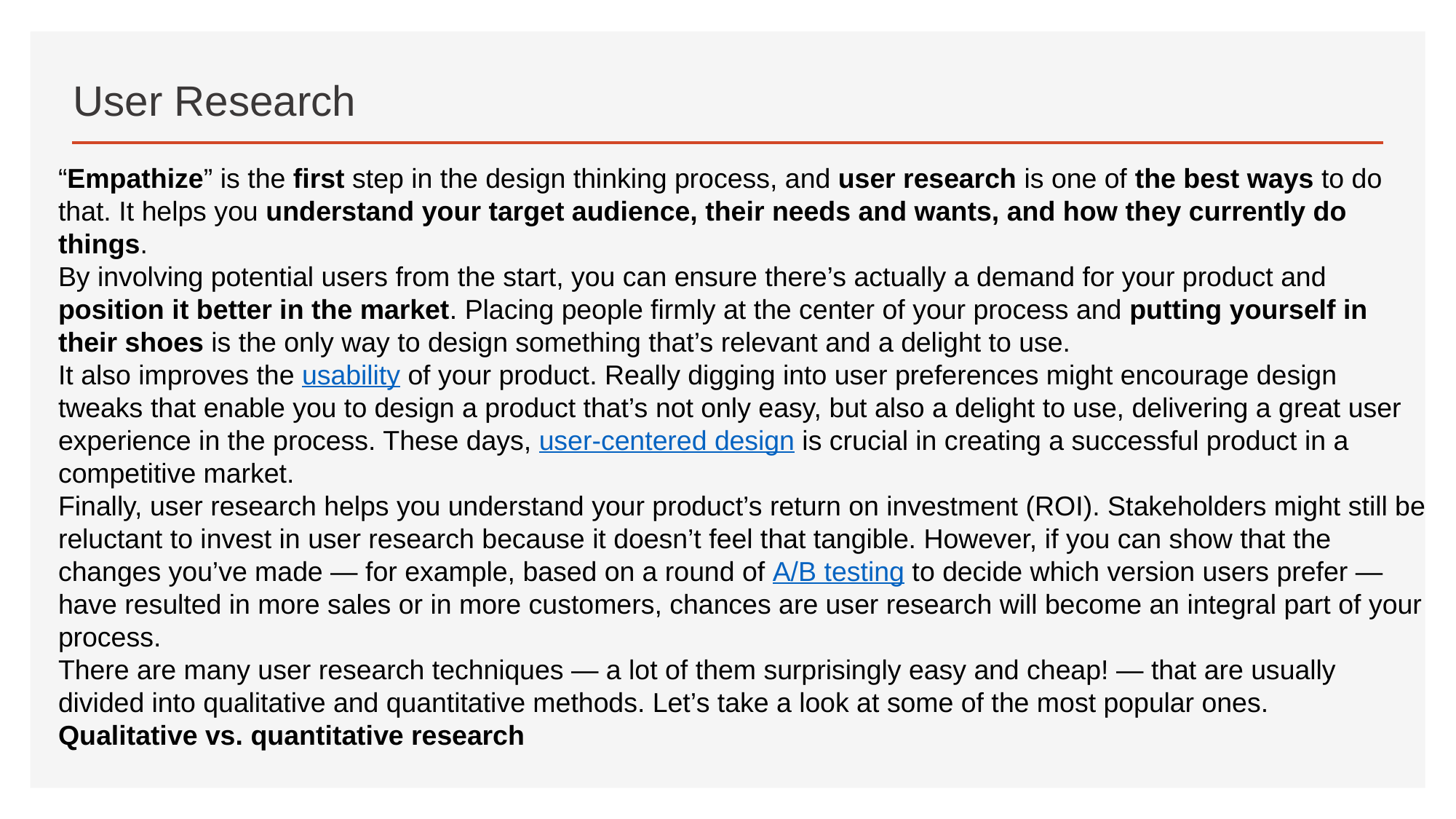

# User Research
“Empathize” is the first step in the design thinking process, and user research is one of the best ways to do that. It helps you understand your target audience, their needs and wants, and how they currently do things.
By involving potential users from the start, you can ensure there’s actually a demand for your product and position it better in the market. Placing people firmly at the center of your process and putting yourself in their shoes is the only way to design something that’s relevant and a delight to use.
It also improves the usability of your product. Really digging into user preferences might encourage design tweaks that enable you to design a product that’s not only easy, but also a delight to use, delivering a great user experience in the process. These days, user-centered design is crucial in creating a successful product in a competitive market.
Finally, user research helps you understand your product’s return on investment (ROI). Stakeholders might still be reluctant to invest in user research because it doesn’t feel that tangible. However, if you can show that the changes you’ve made — for example, based on a round of A/B testing to decide which version users prefer — have resulted in more sales or in more customers, chances are user research will become an integral part of your process.
There are many user research techniques — a lot of them surprisingly easy and cheap! — that are usually divided into qualitative and quantitative methods. Let’s take a look at some of the most popular ones.
Qualitative vs. quantitative research